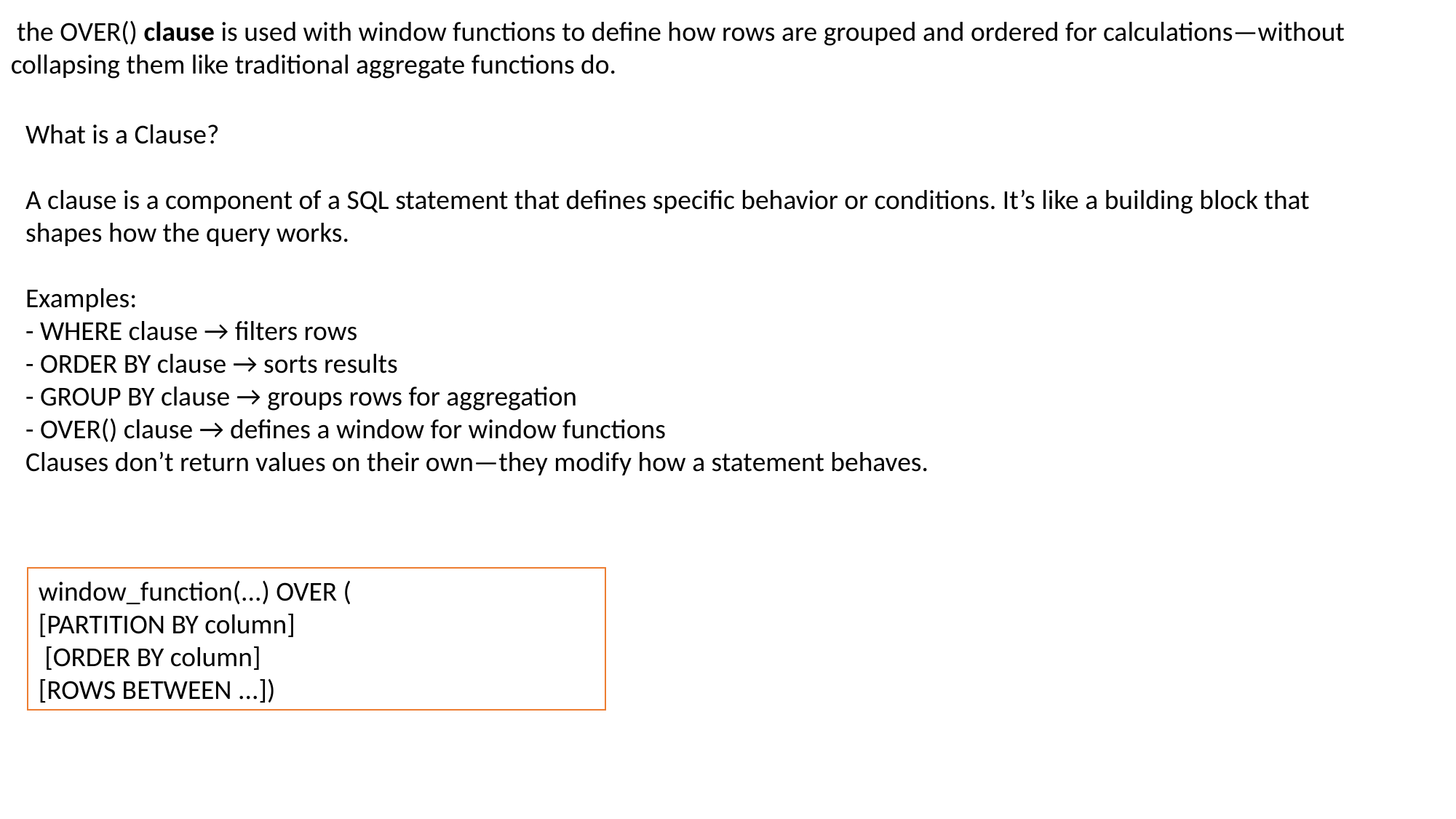

the OVER() clause is used with window functions to define how rows are grouped and ordered for calculations—without collapsing them like traditional aggregate functions do.
What is a Clause?

A clause is a component of a SQL statement that defines specific behavior or conditions. It’s like a building block that shapes how the query works.

Examples:
- WHERE clause → filters rows
- ORDER BY clause → sorts results
- GROUP BY clause → groups rows for aggregation
- OVER() clause → defines a window for window functions
Clauses don’t return values on their own—they modify how a statement behaves.
window_function(...) OVER (
[PARTITION BY column]
 [ORDER BY column]
[ROWS BETWEEN ...])